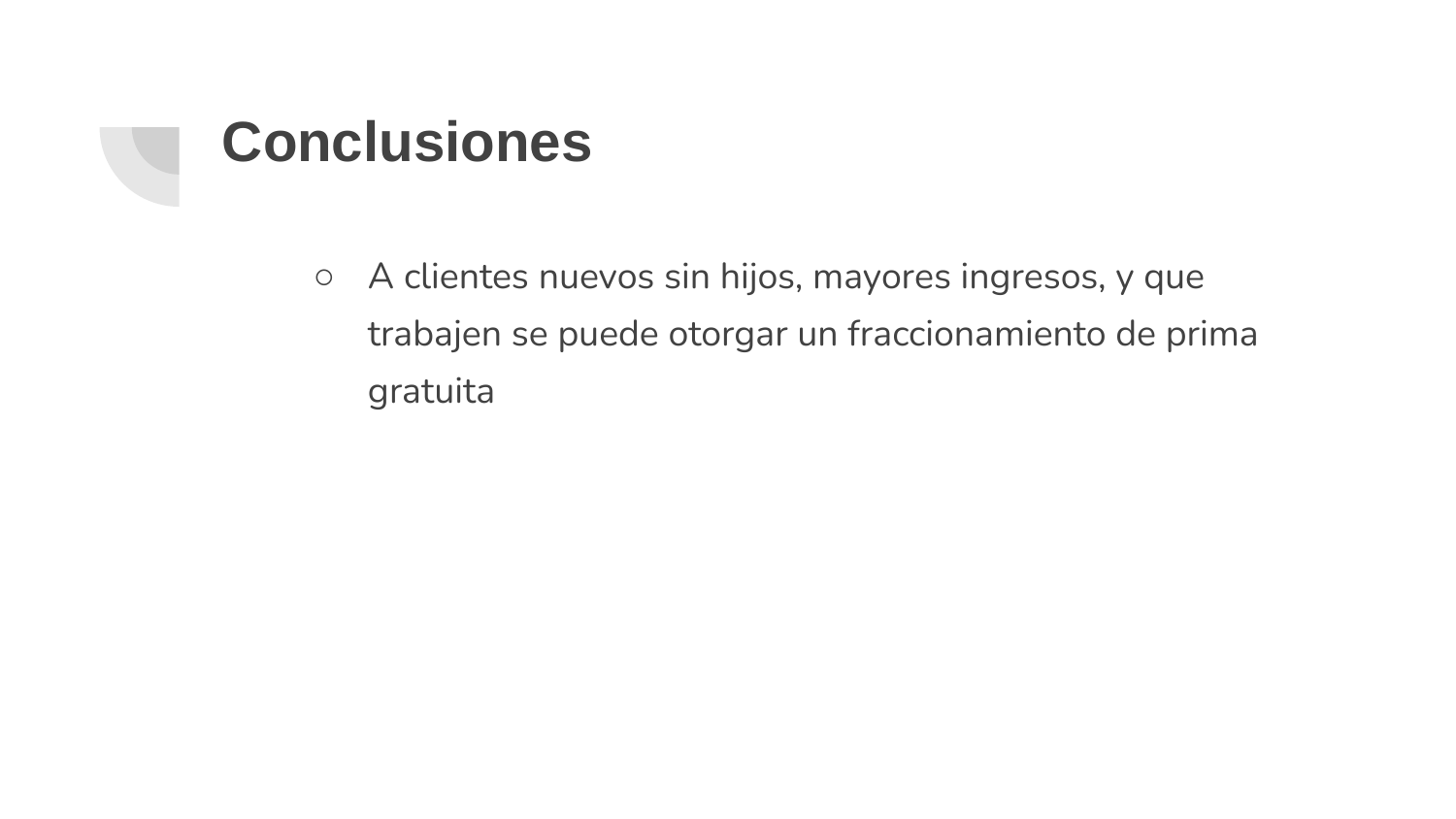

# Conclusiones
A clientes nuevos sin hijos, mayores ingresos, y que trabajen se puede otorgar un fraccionamiento de prima gratuita